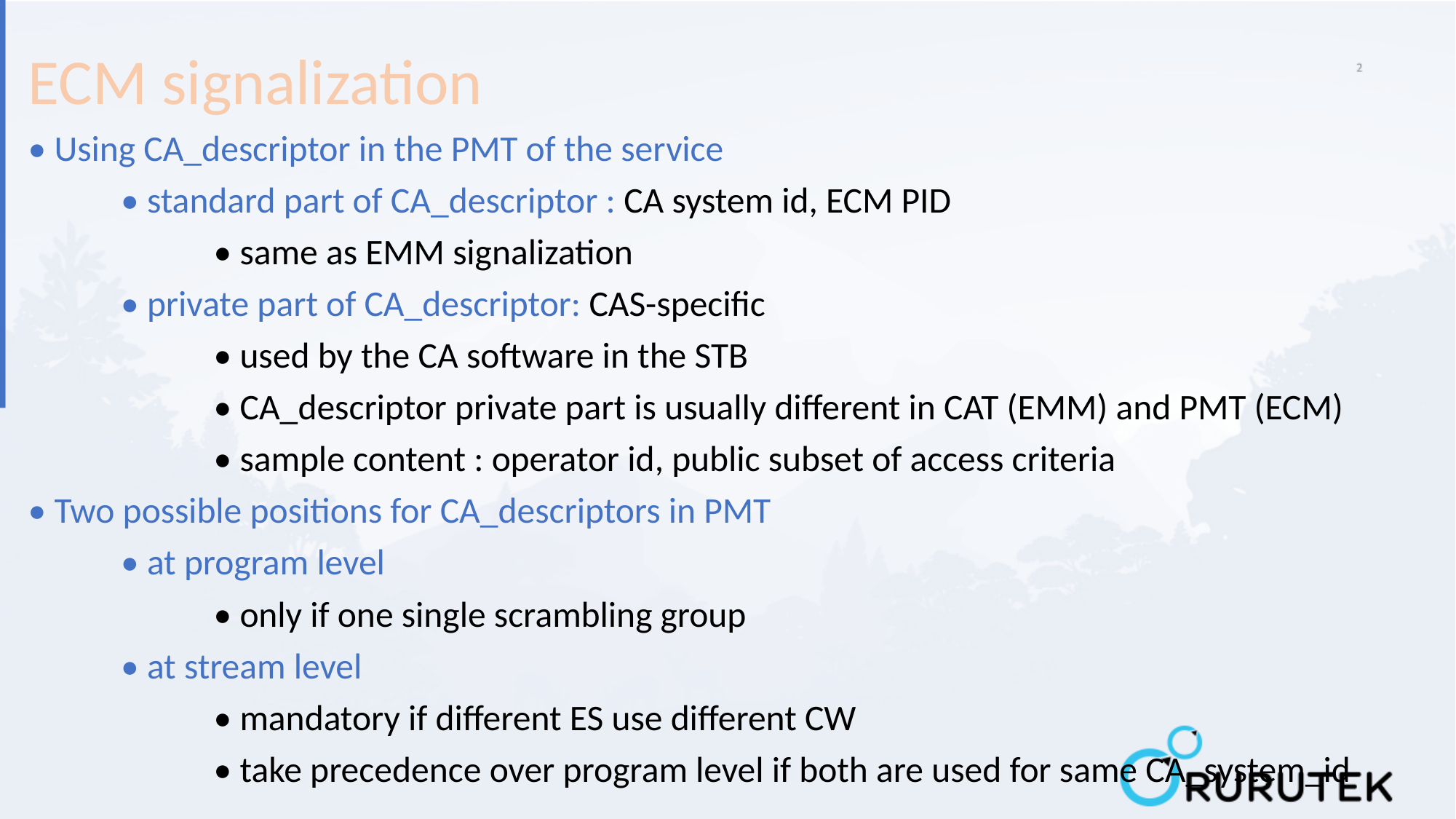

# ECM signalization
• Using CA_descriptor in the PMT of the service
	• standard part of CA_descriptor : CA system id, ECM PID
		• same as EMM signalization
	• private part of CA_descriptor: CAS-specific
		• used by the CA software in the STB
		• CA_descriptor private part is usually different in CAT (EMM) and PMT (ECM)
		• sample content : operator id, public subset of access criteria
• Two possible positions for CA_descriptors in PMT
	• at program level
		• only if one single scrambling group
	• at stream level
		• mandatory if different ES use different CW
		• take precedence over program level if both are used for same CA_system_id